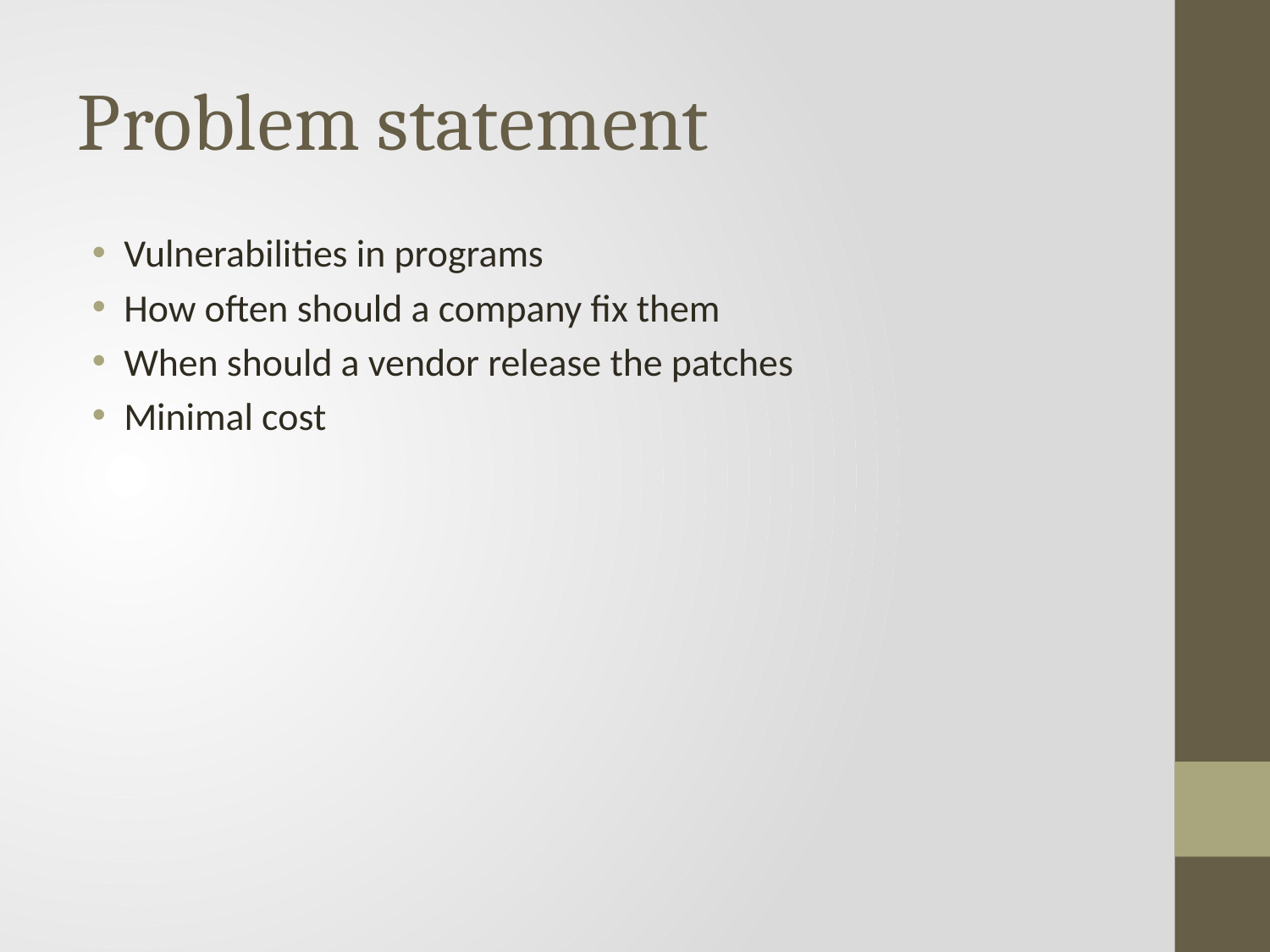

# Problem statement
Vulnerabilities in programs
How often should a company fix them
When should a vendor release the patches
Minimal cost